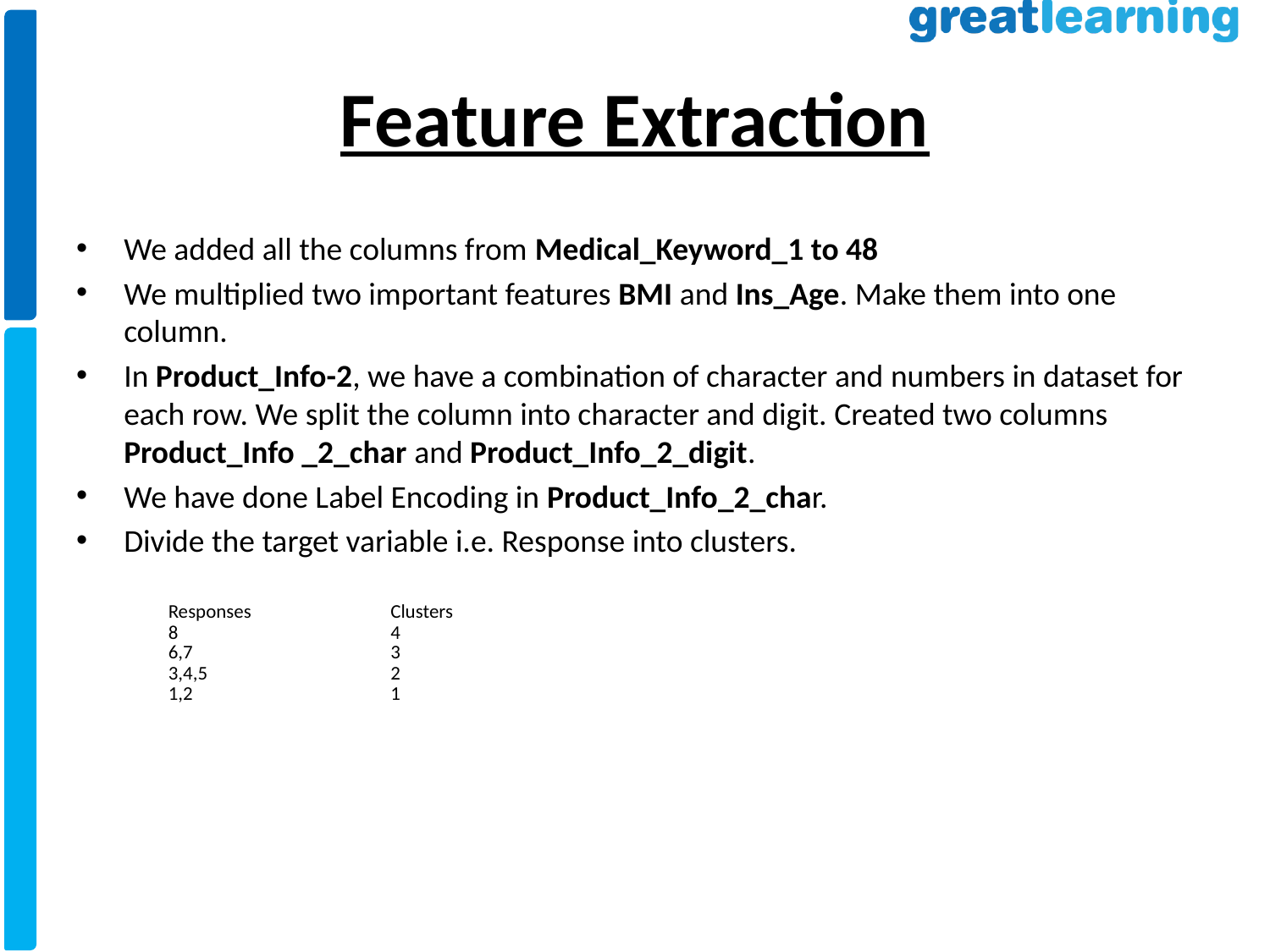

# Feature Extraction
We added all the columns from Medical_Keyword_1 to 48
We multiplied two important features BMI and Ins_Age. Make them into one column.
In Product_Info-2, we have a combination of character and numbers in dataset for each row. We split the column into character and digit. Created two columns Product_Info _2_char and Product_Info_2_digit.
We have done Label Encoding in Product_Info_2_char.
Divide the target variable i.e. Response into clusters.

| Responses | Clusters |
| --- | --- |
| 8 | 4 |
| 6,7 | 3 |
| 3,4,5 | 2 |
| 1,2 | 1 |